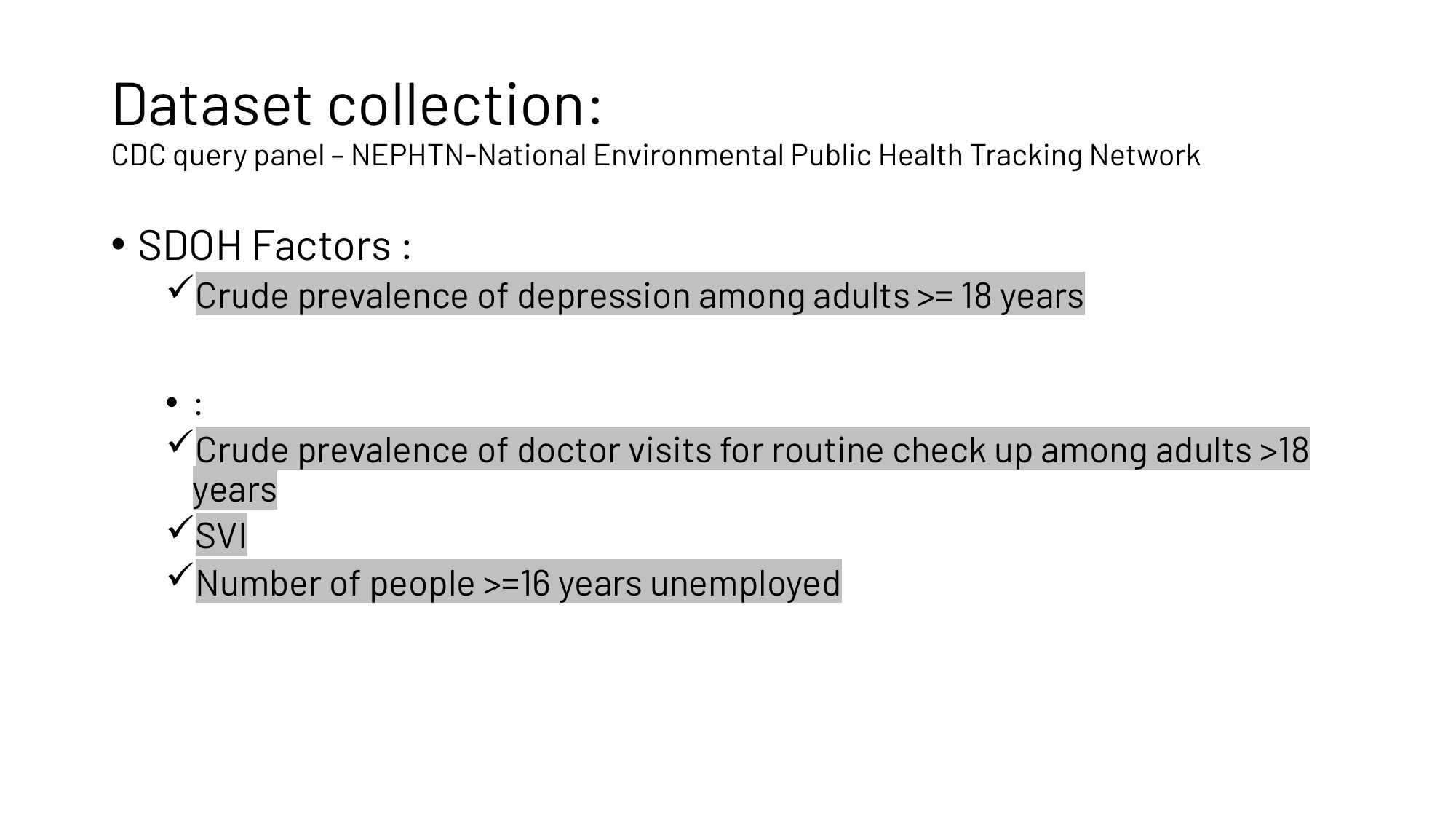

# Dataset collection: CDC query panel – NEPHTN-National Environmental Public Health Tracking Network
SDOH Factors :
Crude prevalence of depression among adults >= 18 years

:
Crude prevalence of doctor visits for routine check up among adults >18 years
SVI
Number of people >=16 years unemployed